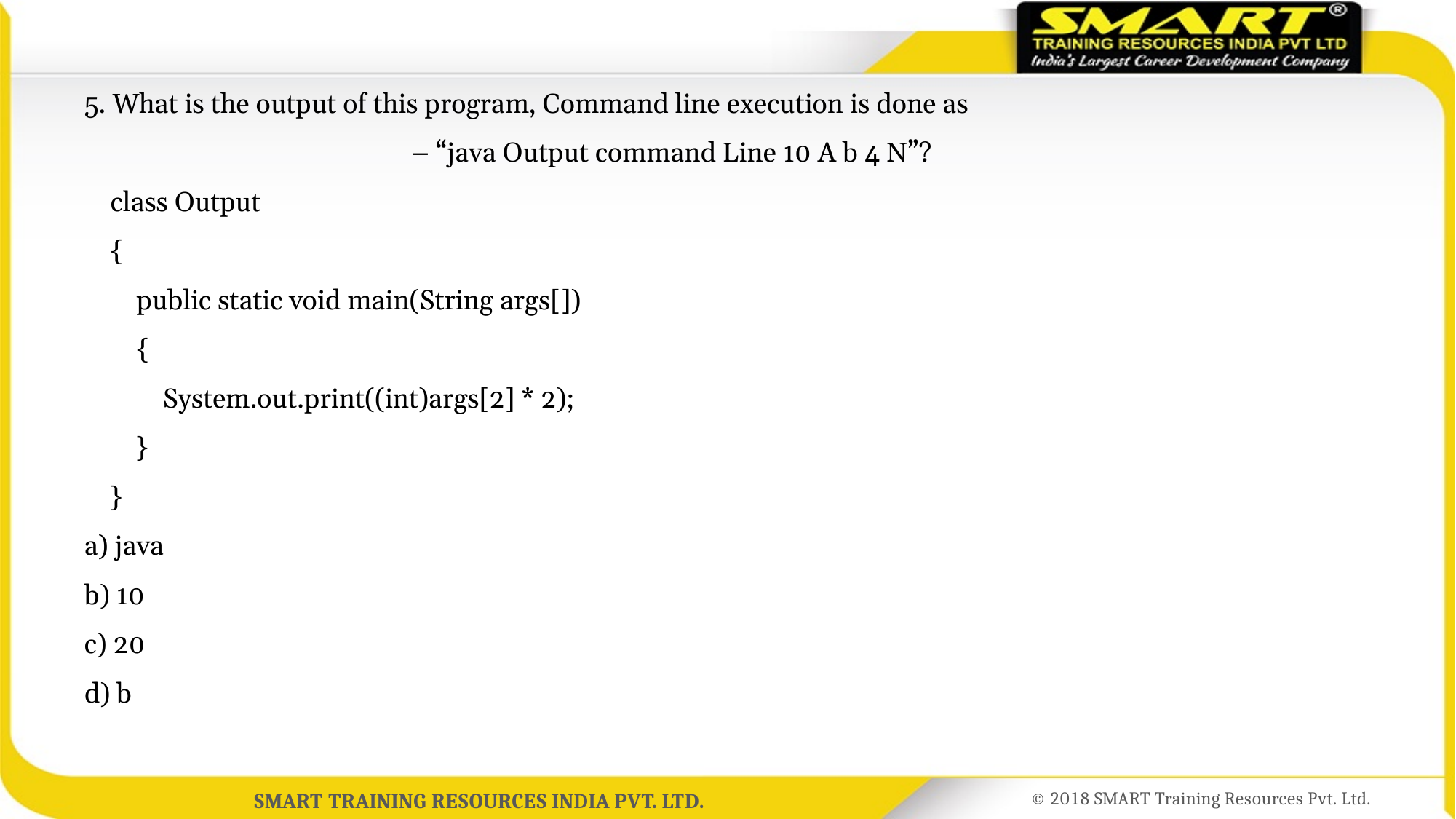

5. What is the output of this program, Command line execution is done as
			– “java Output command Line 10 A b 4 N”?
    class Output
    {
        public static void main(String args[])
        {
            System.out.print((int)args[2] * 2);
        }
    }
a) java
b) 10
c) 20
d) b